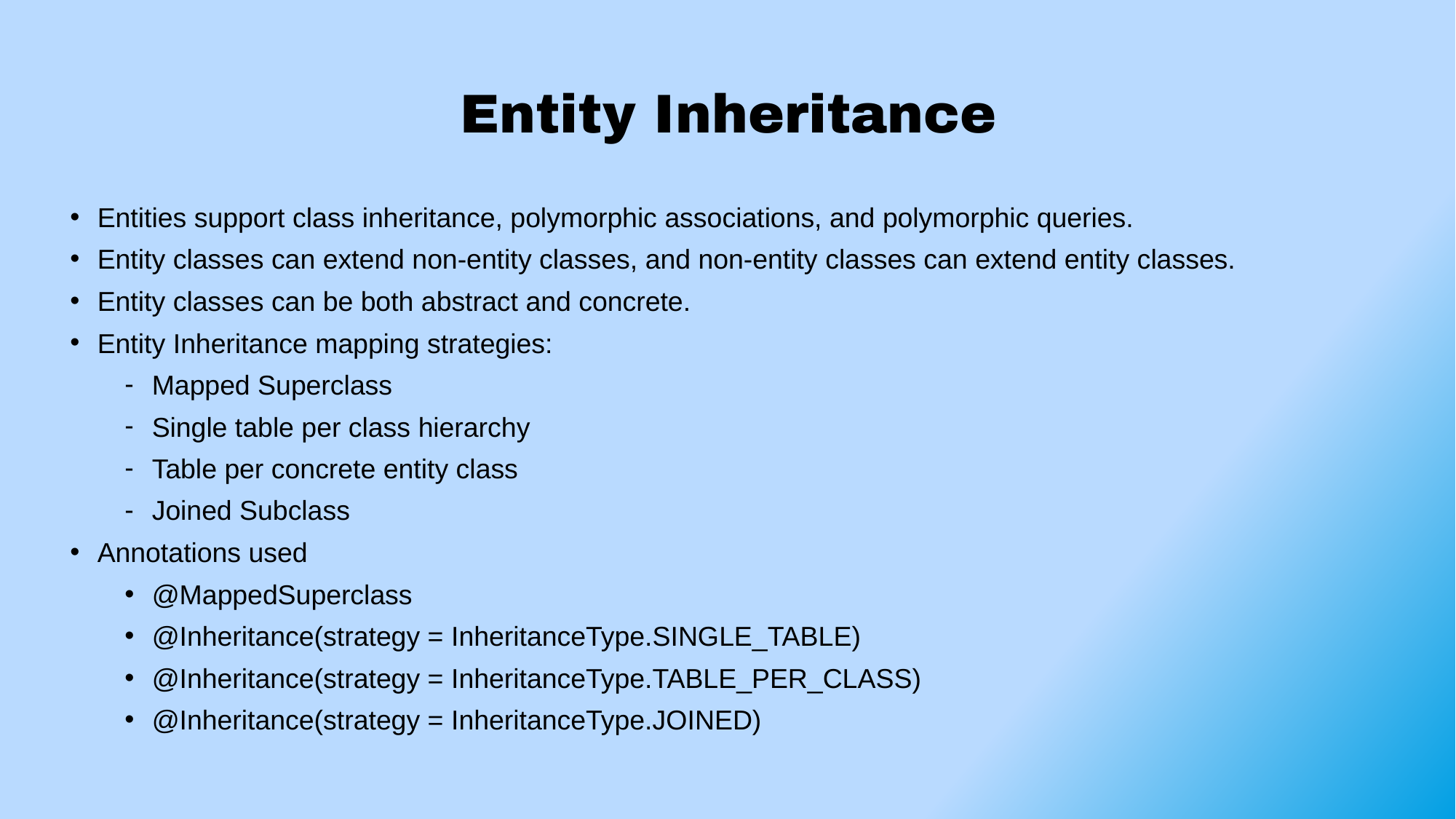

# Entity Inheritance
Entities support class inheritance, polymorphic associations, and polymorphic queries.
Entity classes can extend non-entity classes, and non-entity classes can extend entity classes.
Entity classes can be both abstract and concrete.
Entity Inheritance mapping strategies:
Mapped Superclass
Single table per class hierarchy
Table per concrete entity class
Joined Subclass
Annotations used
@MappedSuperclass
@Inheritance(strategy = InheritanceType.SINGLE_TABLE)
@Inheritance(strategy = InheritanceType.TABLE_PER_CLASS)
@Inheritance(strategy = InheritanceType.JOINED)